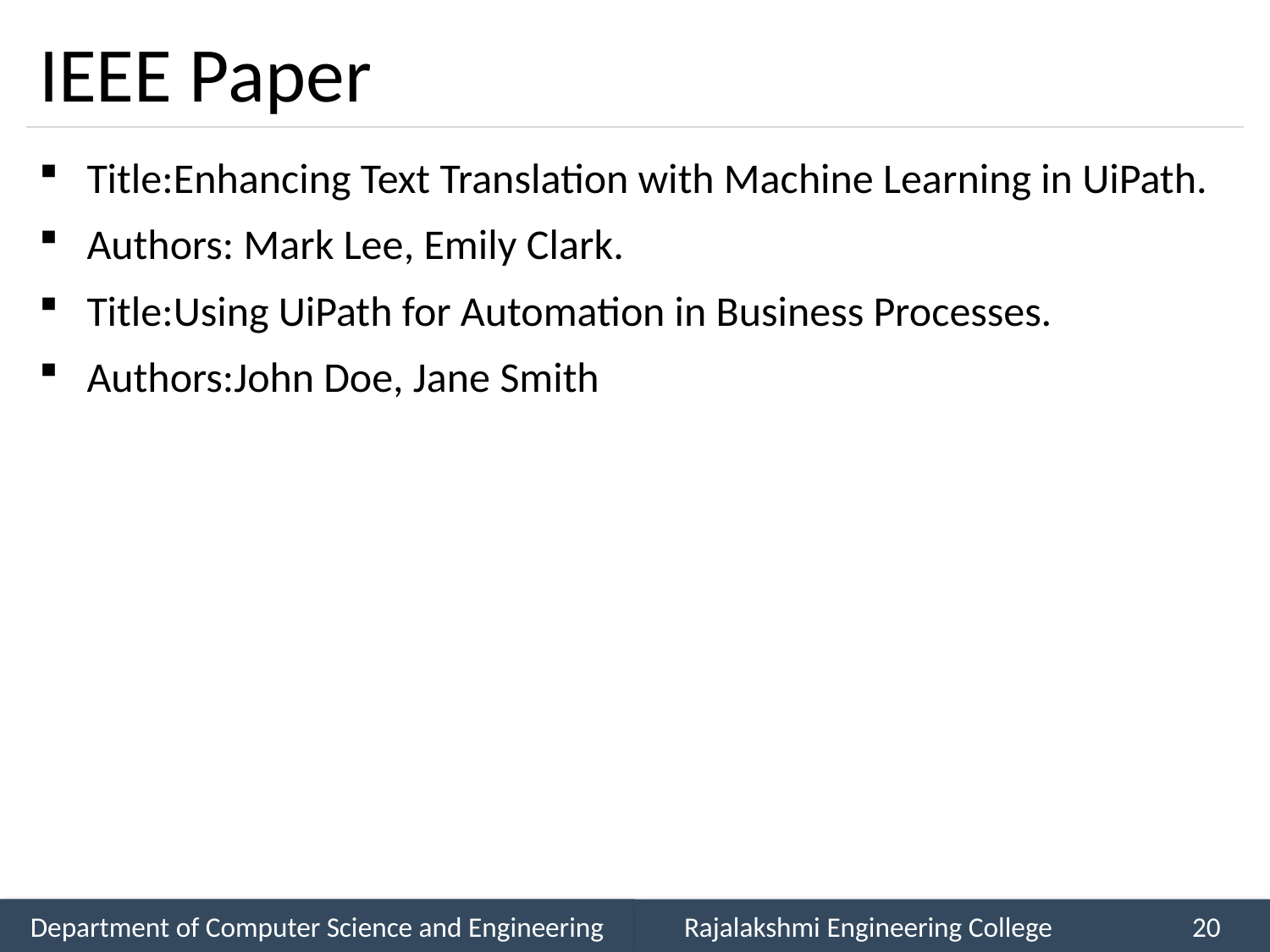

# IEEE Paper
Title:Enhancing Text Translation with Machine Learning in UiPath.
Authors: Mark Lee, Emily Clark.
Title:Using UiPath for Automation in Business Processes.
Authors:John Doe, Jane Smith